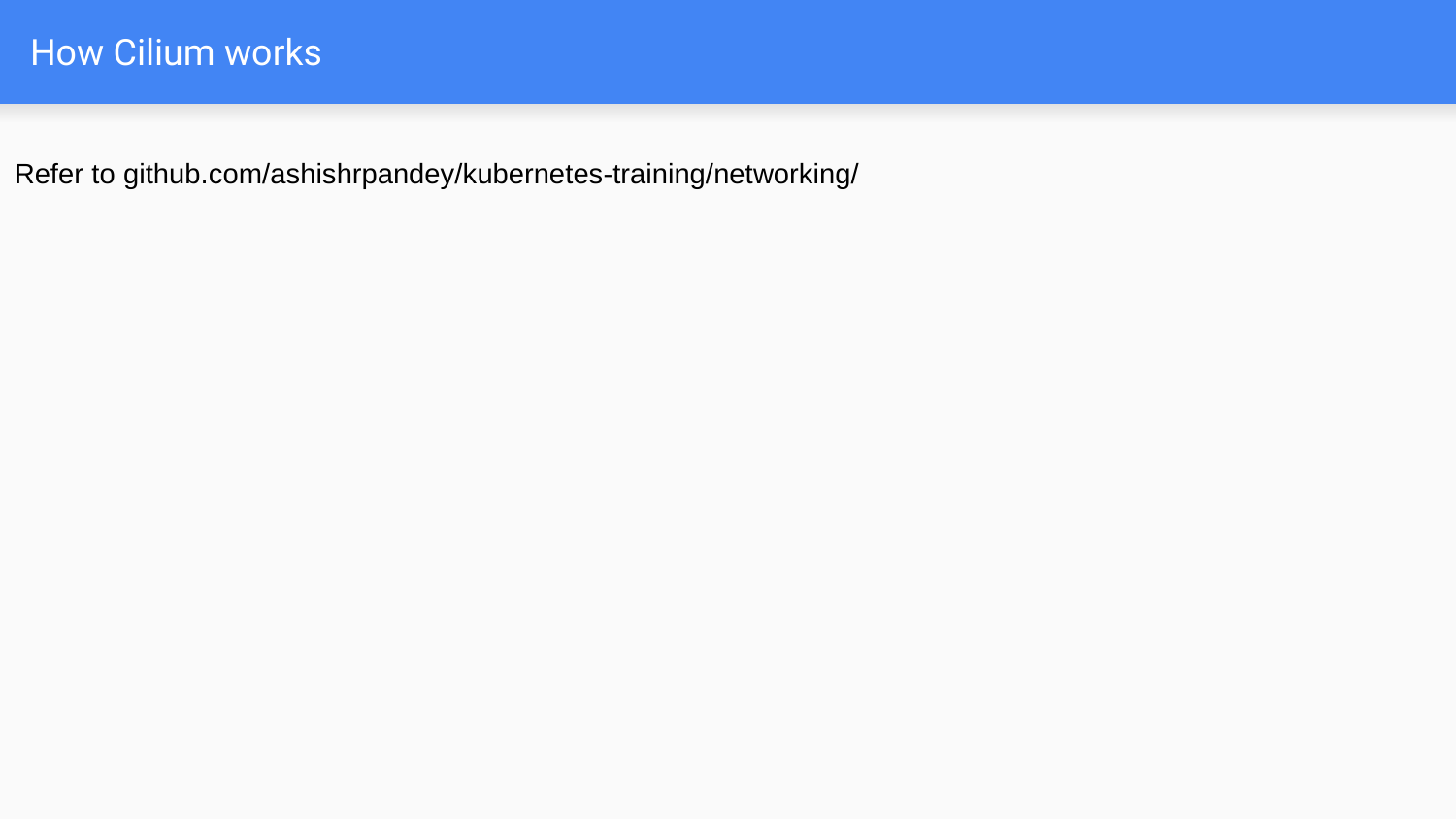

# How Cilium works
Refer to github.com/ashishrpandey/kubernetes-training/networking/